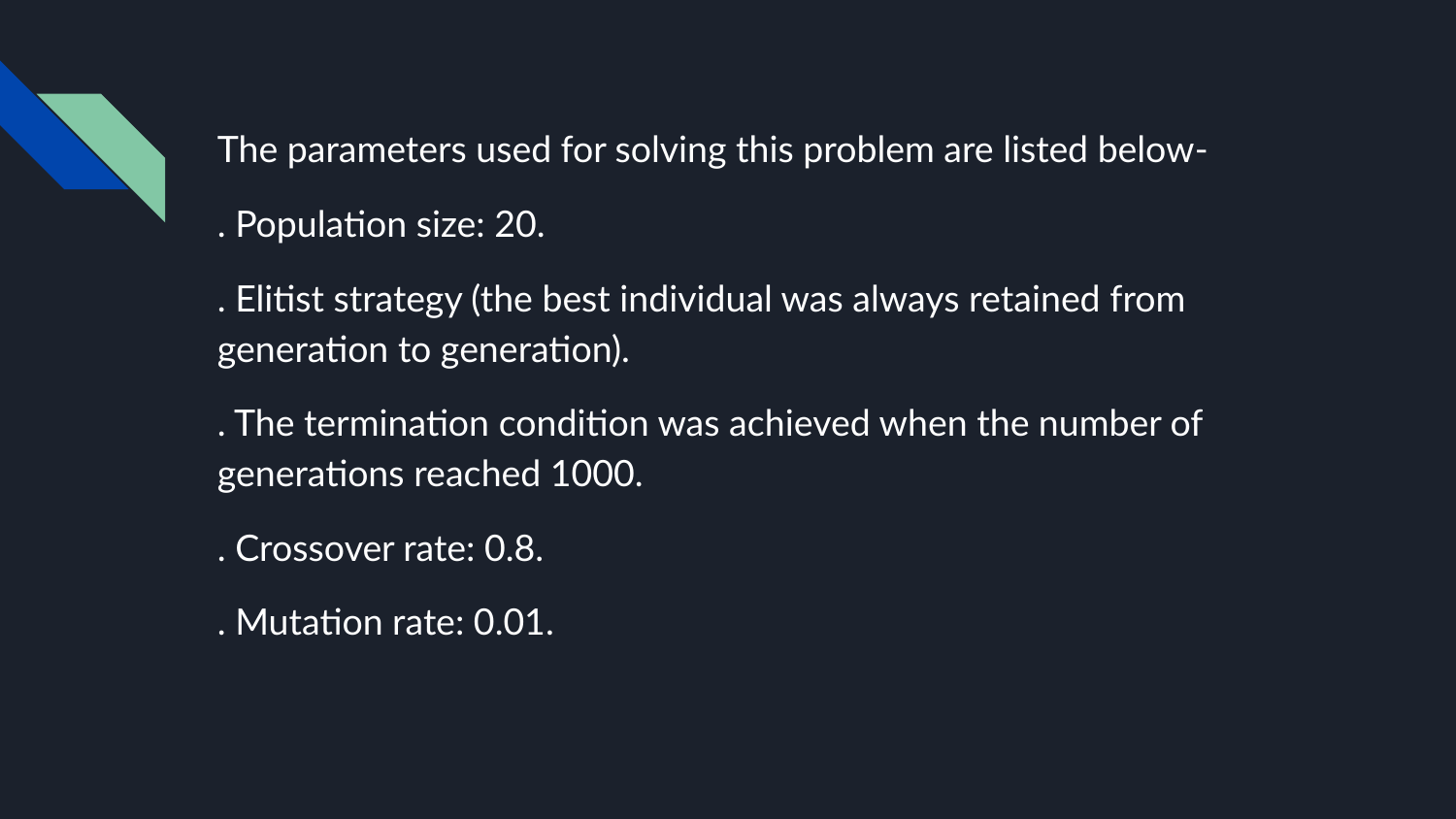

The parameters used for solving this problem are listed below-
. Population size: 20.
. Elitist strategy (the best individual was always retained from generation to generation).
. The termination condition was achieved when the number of generations reached 1000.
. Crossover rate: 0.8.
. Mutation rate: 0.01.